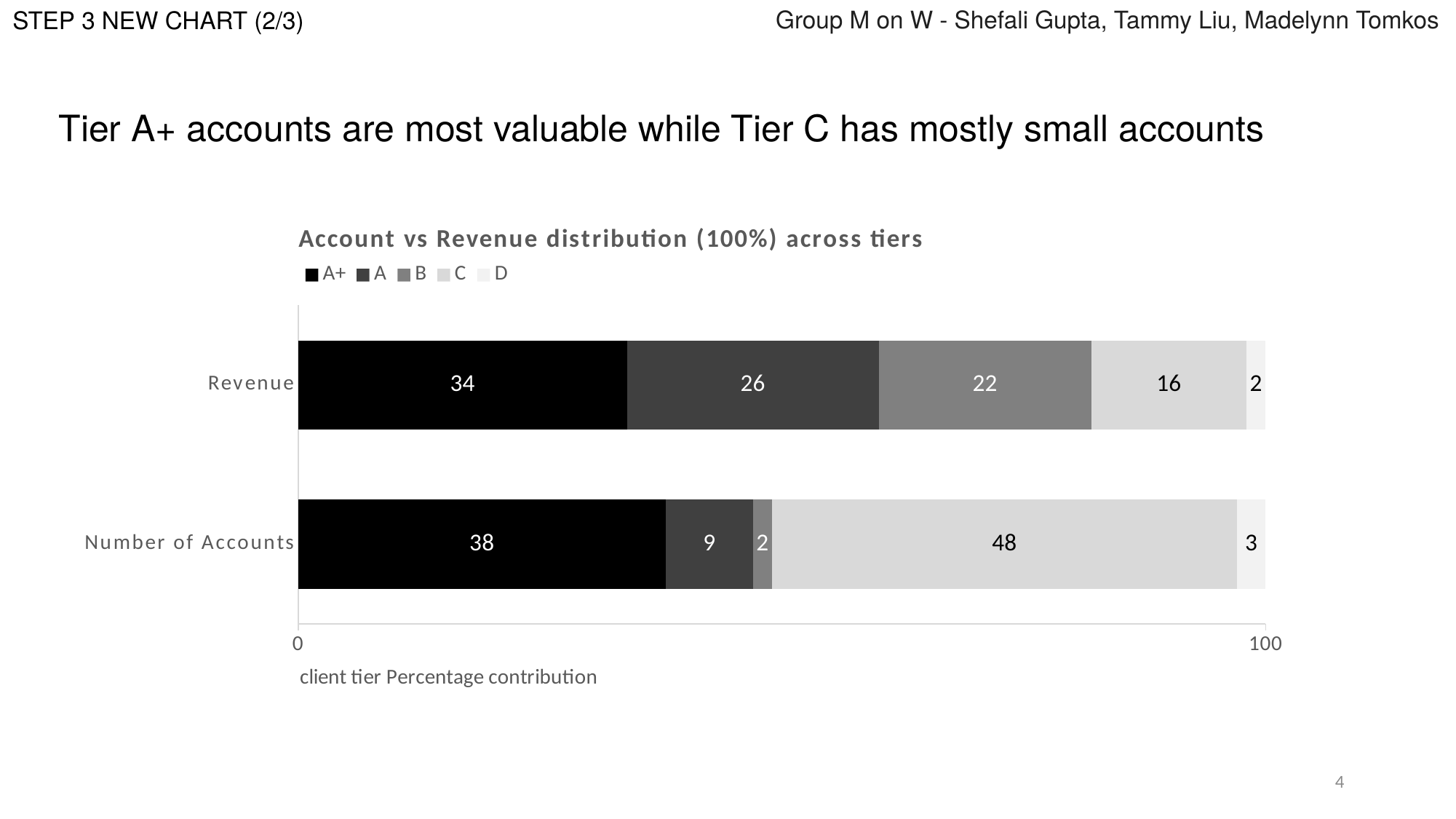

STEP 3 NEW CHART (2/3)
Group M on W - Shefali Gupta, Tammy Liu, Madelynn Tomkos
# Tier A+ accounts are most valuable while Tier C has mostly small accounts

### Chart: Account vs Revenue distribution (100%) across tiers

| Category | A+ | A | B | C | D |
|---|---|---|---|---|---|
| Number of Accounts | 38.0 | 9.0 | 2.0 | 48.0 | 3.0 |
| Revenue | 34.0 | 26.0 | 22.0 | 16.0 | 2.0 |
4